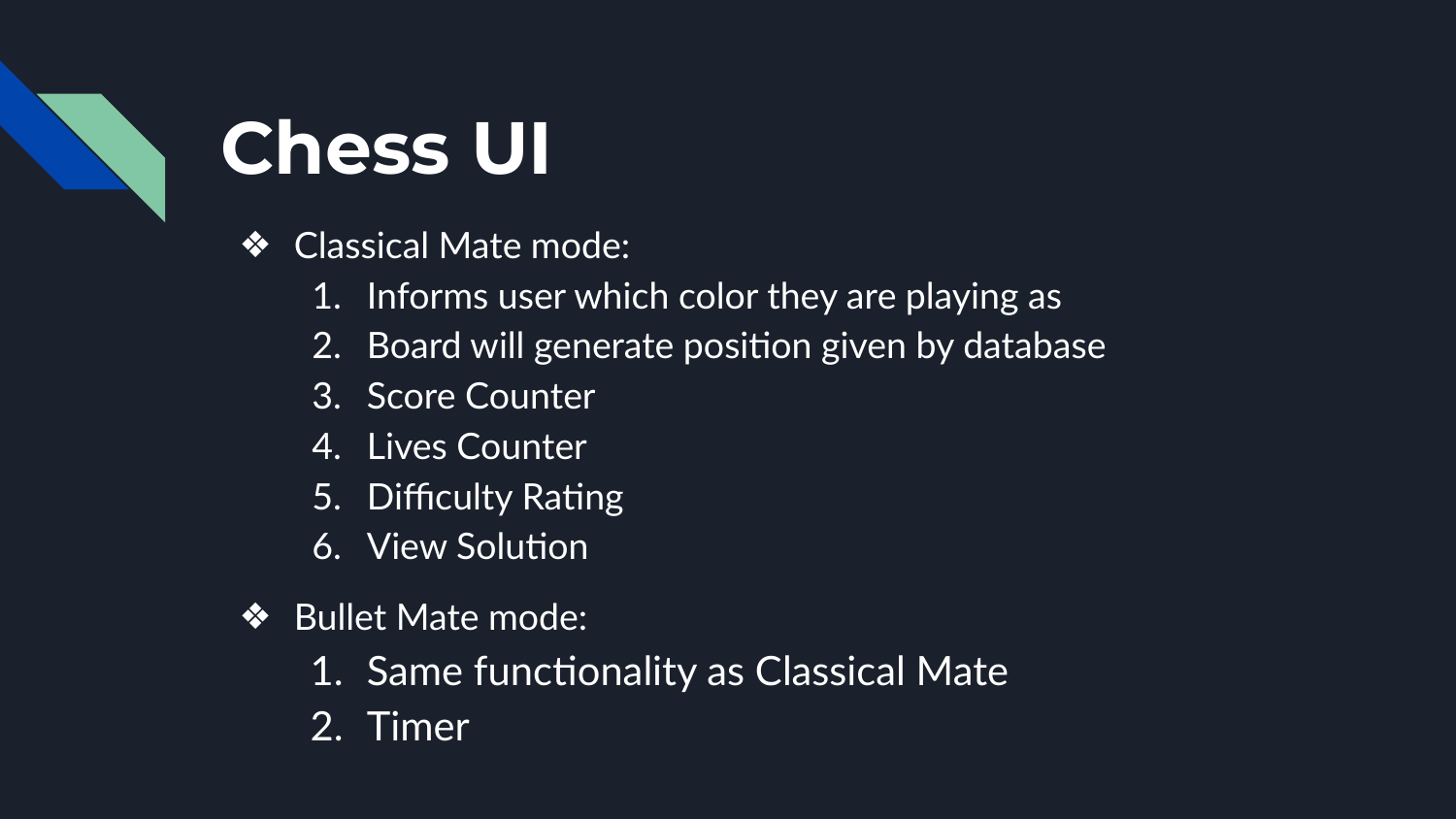

# Chess UI

Classical Mate mode:
Informs user which color they are playing as
Board will generate position given by database
Score Counter
Lives Counter
Difficulty Rating
View Solution
Bullet Mate mode:
Same functionality as Classical Mate
Timer